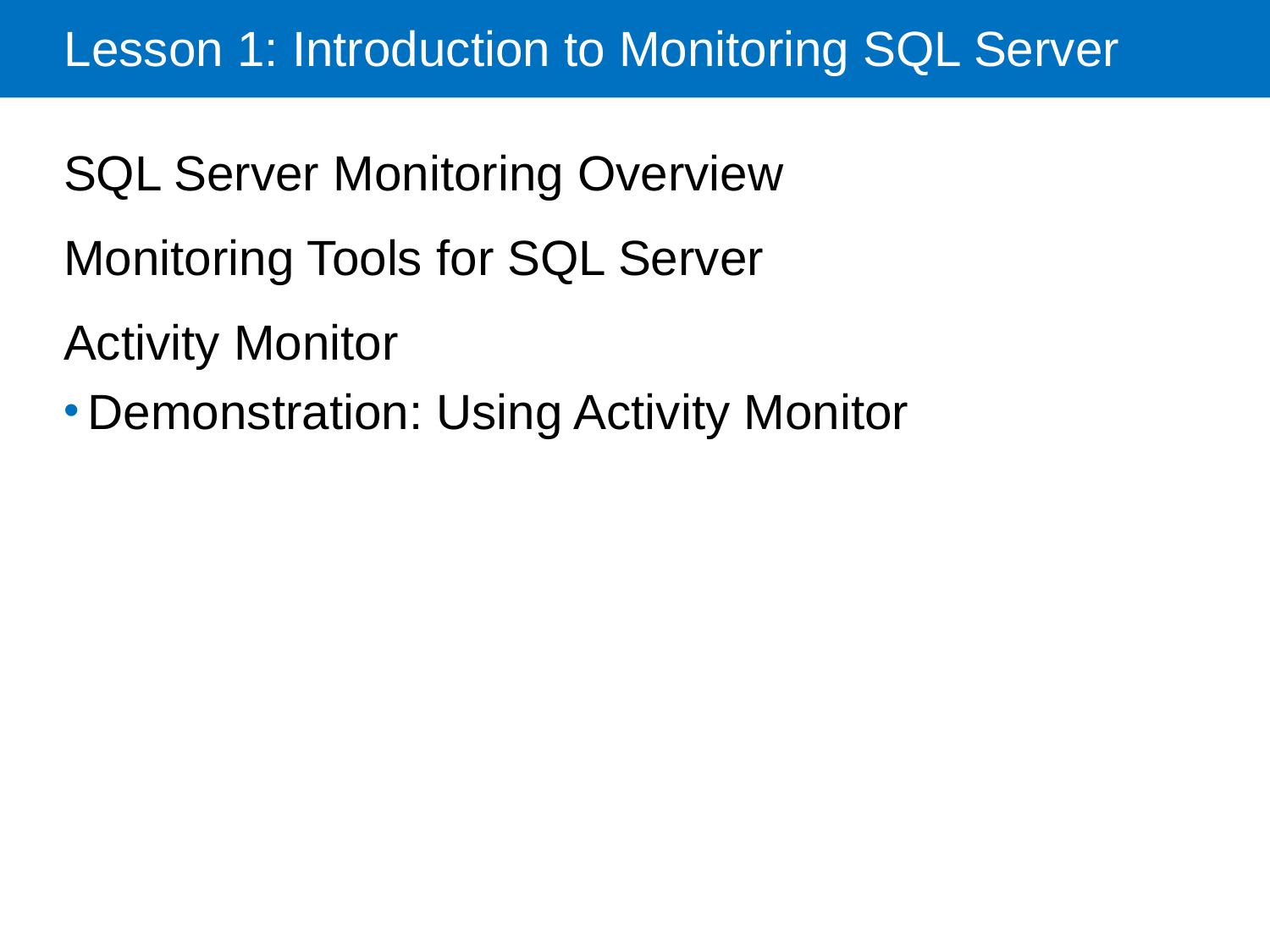

# Lesson 1: Introduction to Monitoring SQL Server
SQL Server Monitoring Overview
Monitoring Tools for SQL Server
Activity Monitor
Demonstration: Using Activity Monitor